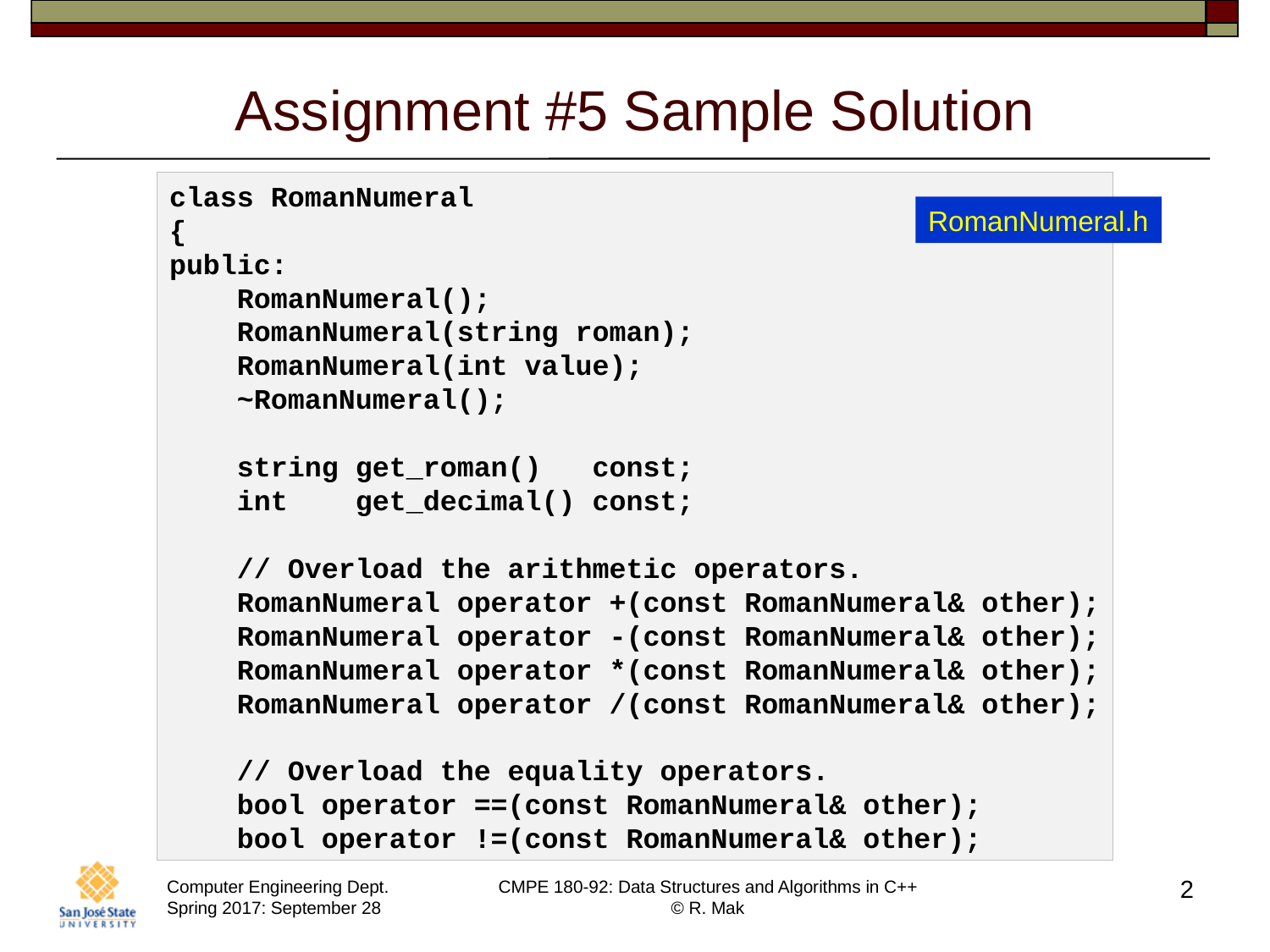

# Assignment #5 Sample Solution
class RomanNumeral
{
public:
    RomanNumeral();
    RomanNumeral(string roman);
    RomanNumeral(int value);
    ~RomanNumeral();

    string get_roman()   const;
    int    get_decimal() const;
    // Overload the arithmetic operators.
    RomanNumeral operator +(const RomanNumeral& other);
    RomanNumeral operator -(const RomanNumeral& other);
    RomanNumeral operator *(const RomanNumeral& other);
    RomanNumeral operator /(const RomanNumeral& other);

    // Overload the equality operators.
    bool operator ==(const RomanNumeral& other);
    bool operator !=(const RomanNumeral& other);
RomanNumeral.h
2